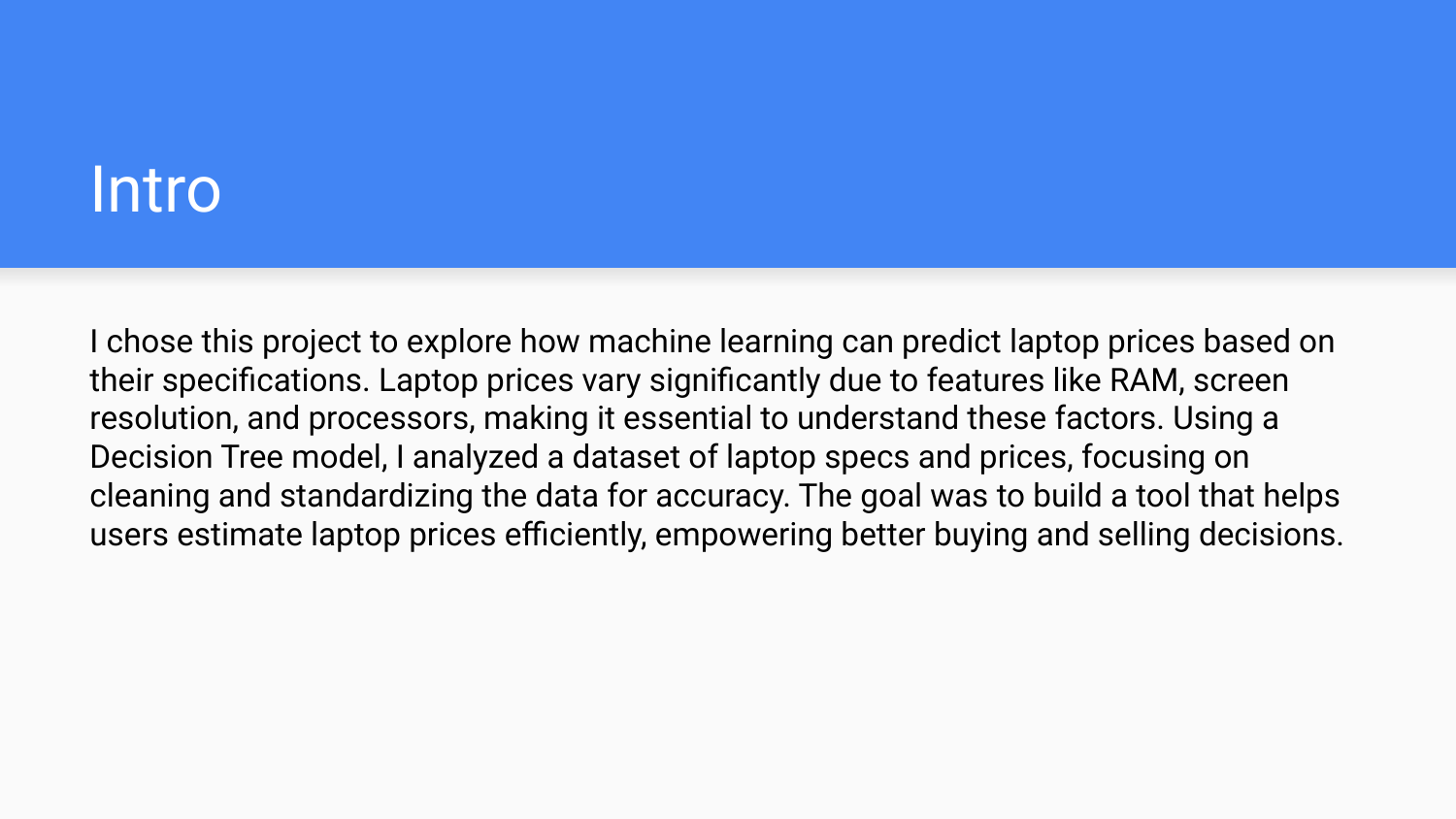

# Intro
I chose this project to explore how machine learning can predict laptop prices based on their specifications. Laptop prices vary significantly due to features like RAM, screen resolution, and processors, making it essential to understand these factors. Using a Decision Tree model, I analyzed a dataset of laptop specs and prices, focusing on cleaning and standardizing the data for accuracy. The goal was to build a tool that helps users estimate laptop prices efficiently, empowering better buying and selling decisions.